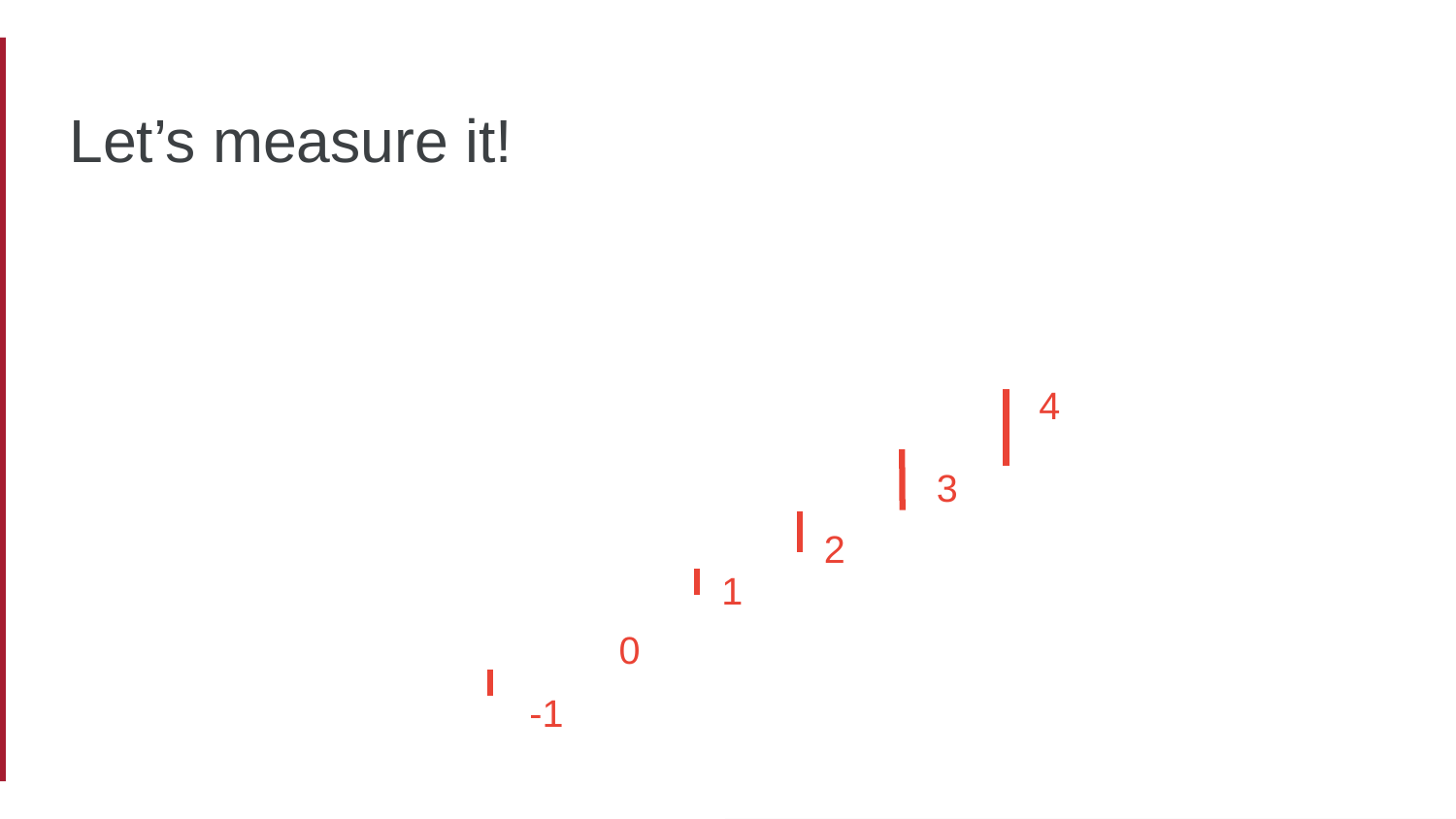

# Let’s measure it!
4
3
2
1
0
-1